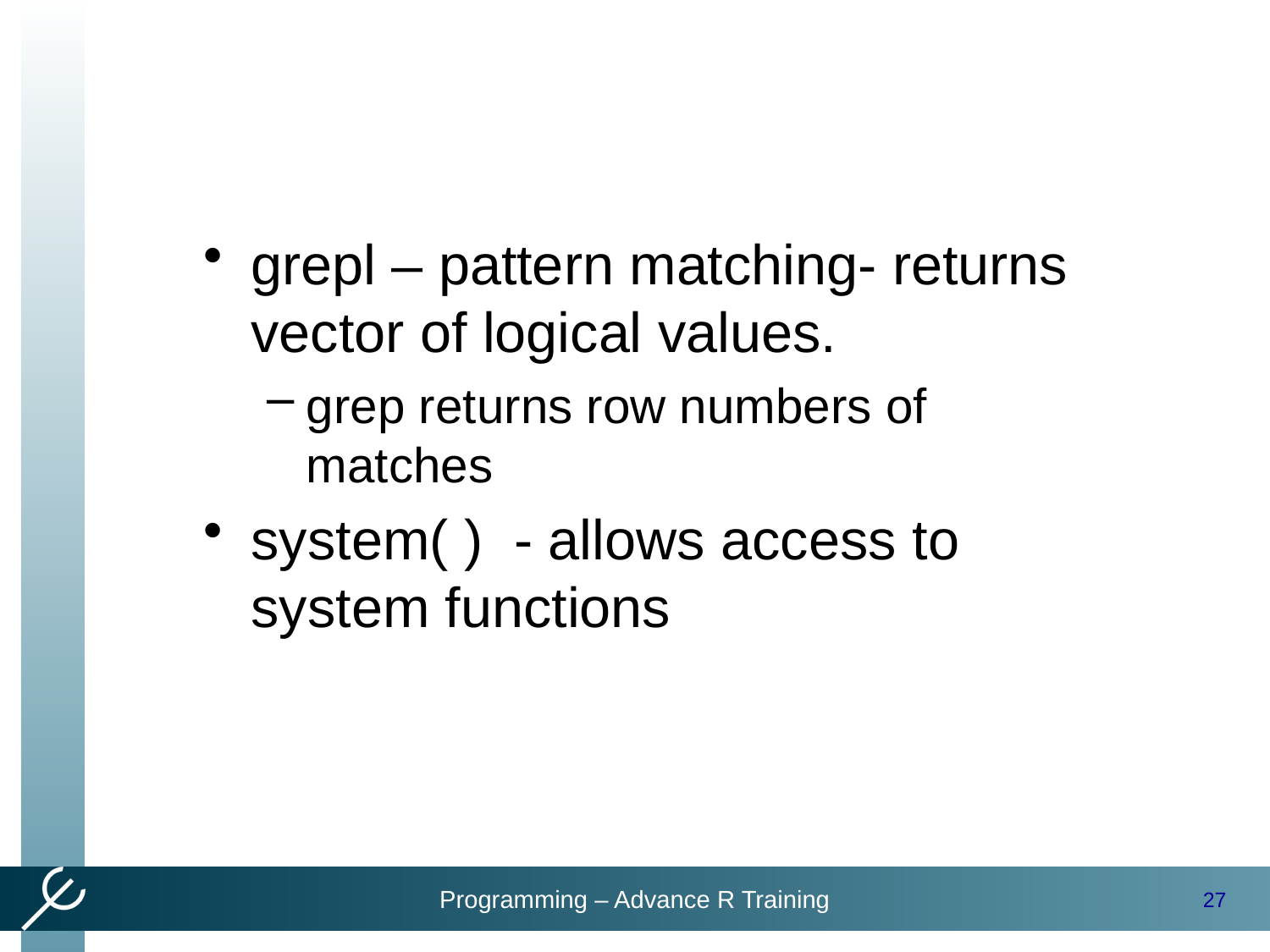

#
grepl – pattern matching- returns vector of logical values.
grep returns row numbers of matches
system( )  - allows access to system functions